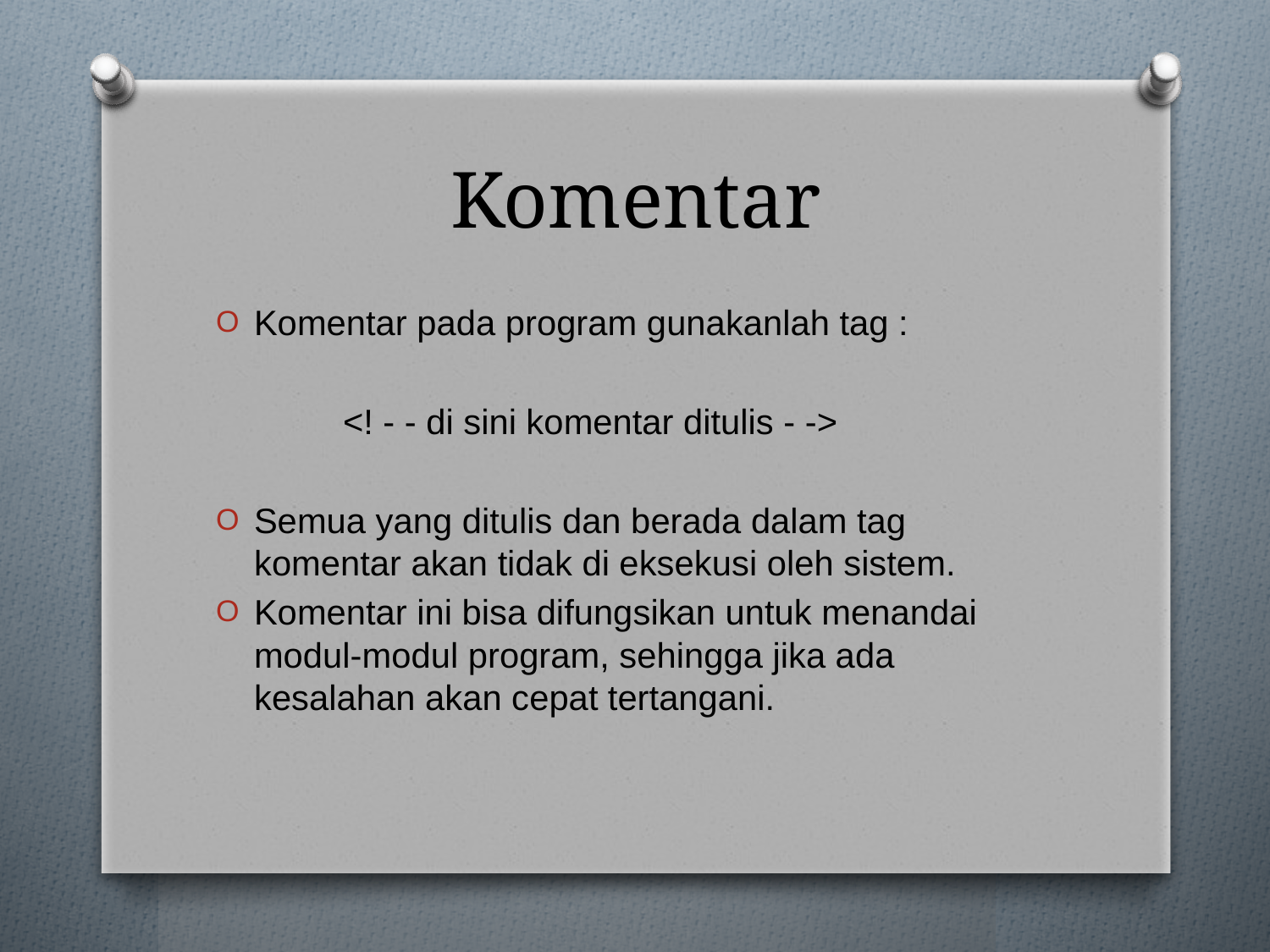

# Komentar
Komentar pada program gunakanlah tag :

	<! - - di sini komentar ditulis - ->

Semua yang ditulis dan berada dalam tag komentar akan tidak di eksekusi oleh sistem.
Komentar ini bisa difungsikan untuk menandai modul-modul program, sehingga jika ada kesalahan akan cepat tertangani.